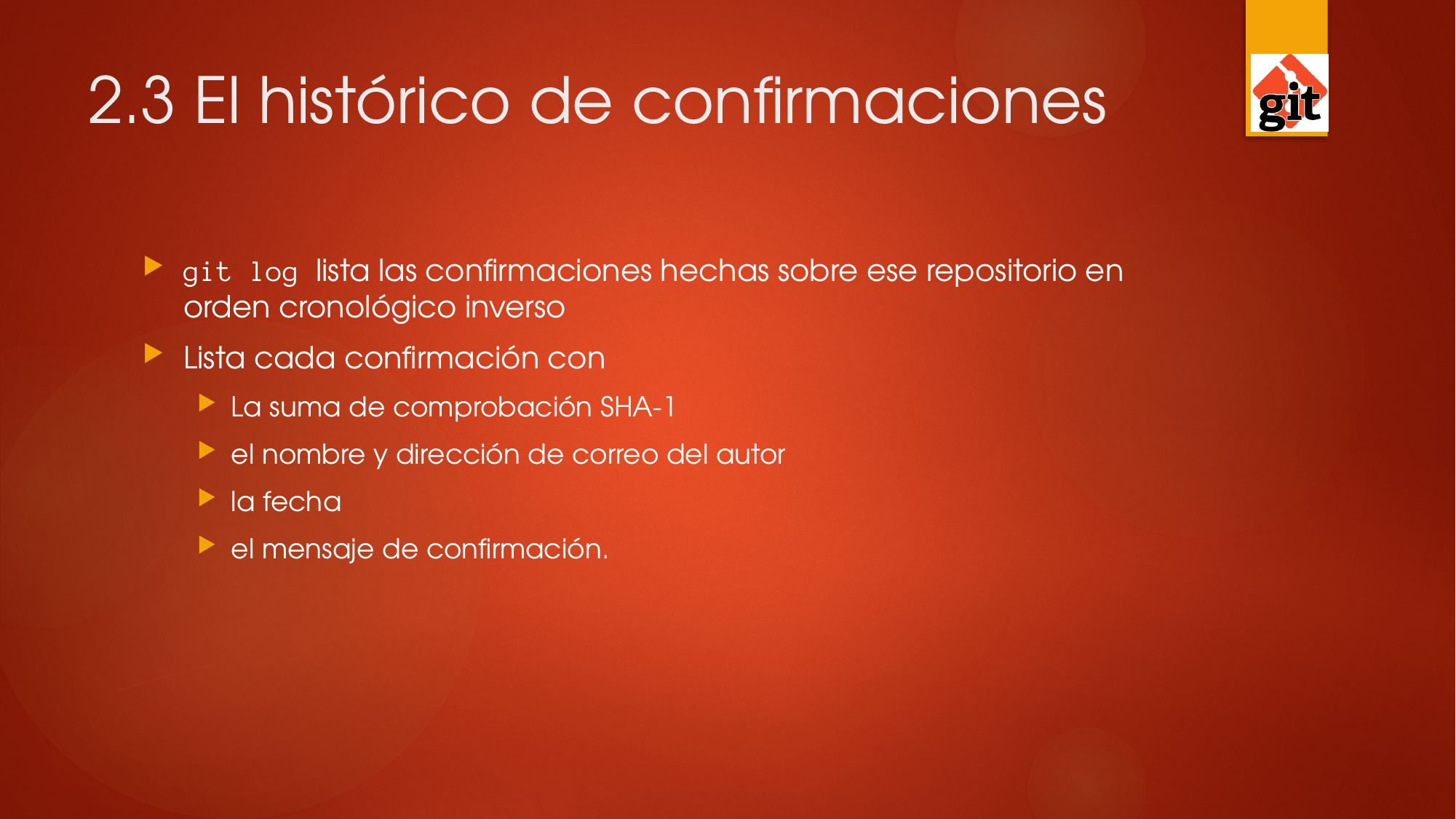

# 2.3 El histórico de confirmaciones
git log lista las confirmaciones hechas sobre ese repositorio en orden cronológico inverso
Lista cada confirmación con
La suma de comprobación SHA-1
el nombre y dirección de correo del autor
la fecha
el mensaje de confirmación.